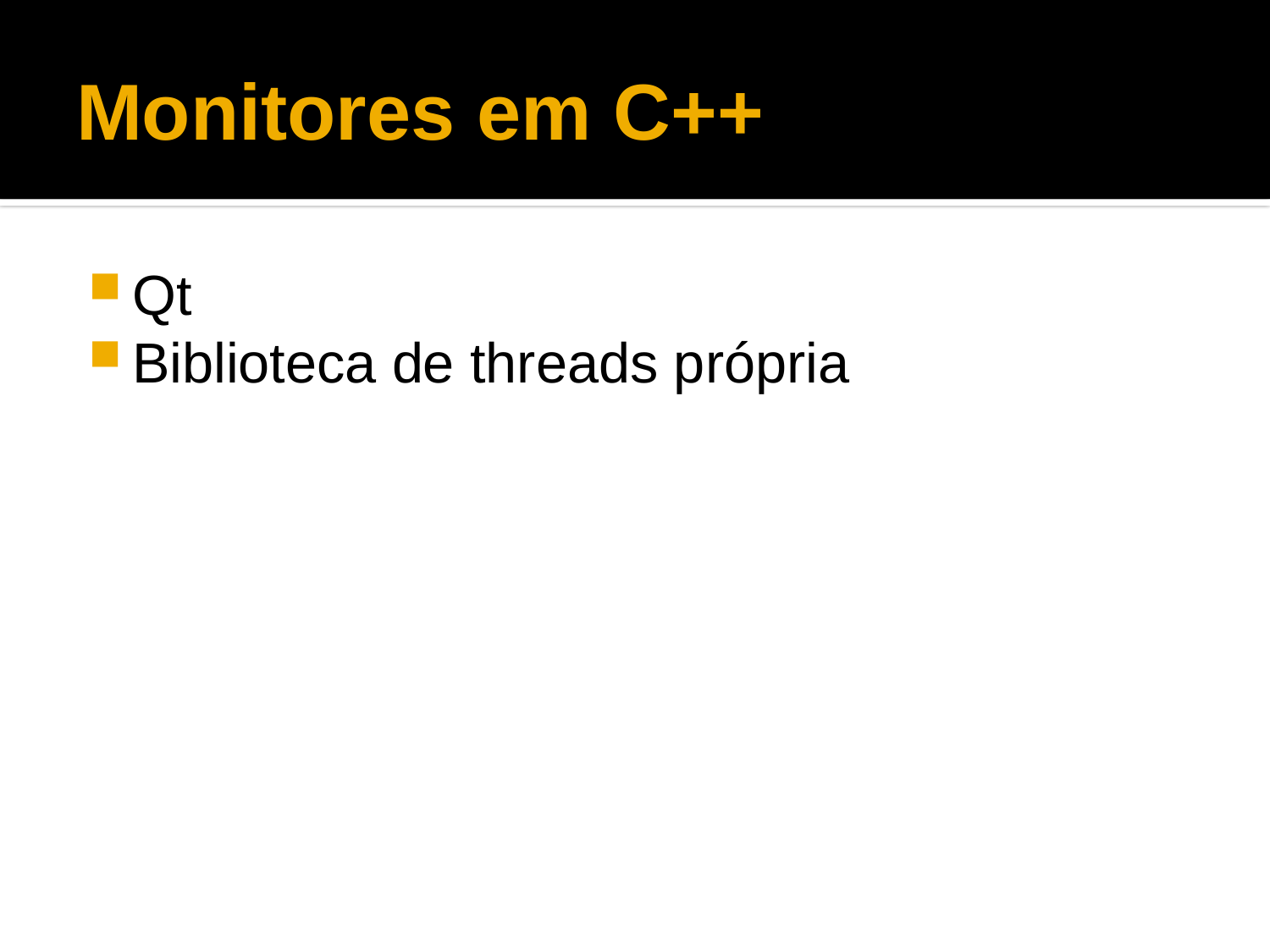

# Monitores em C++
Qt
Biblioteca de threads própria